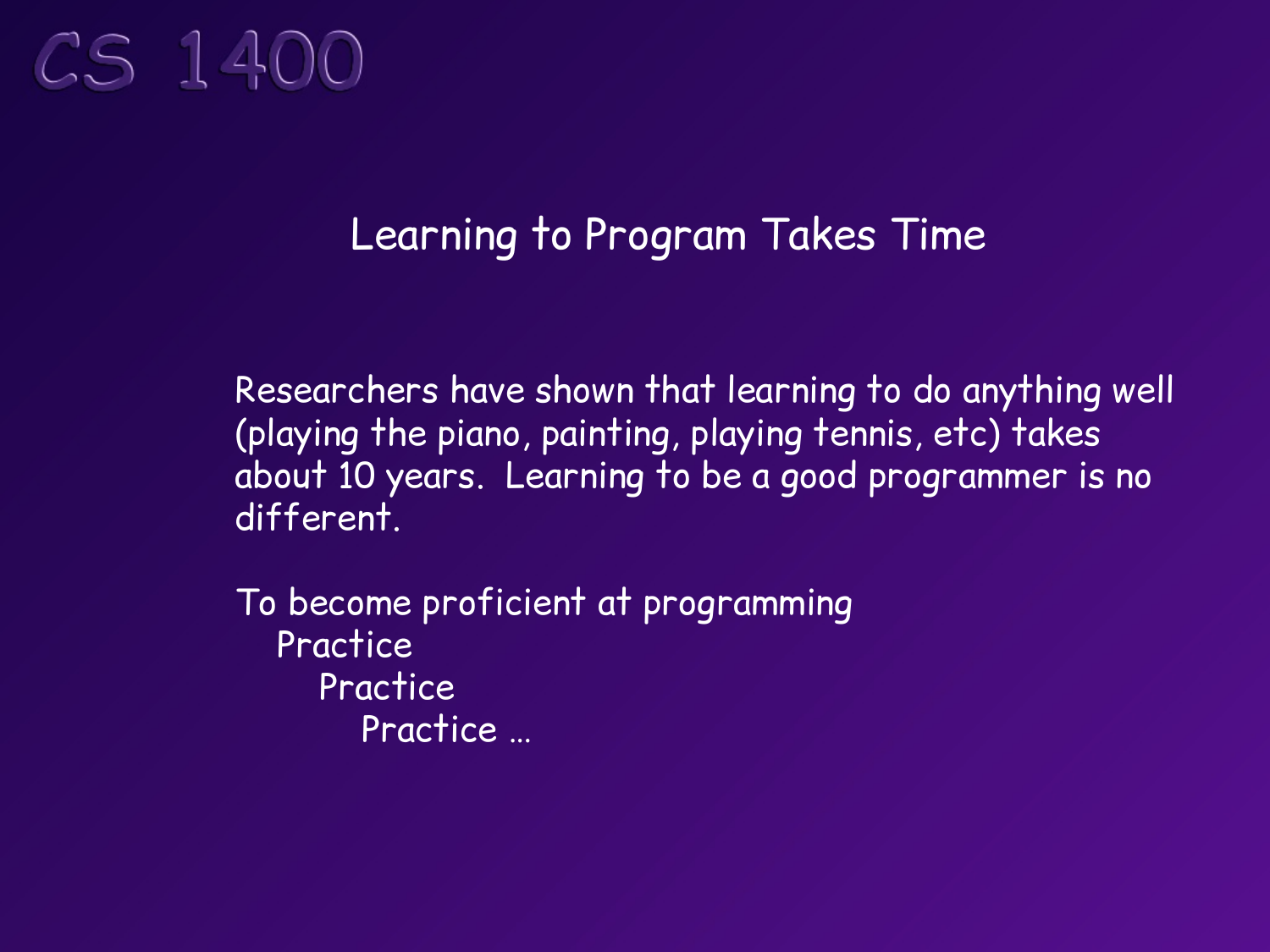

Learning to Program Takes Time
Researchers have shown that learning to do anything well
(playing the piano, painting, playing tennis, etc) takes
about 10 years.  Learning to be a good programmer is no
different.

To become proficient at programming
    Practice
        Practice
            Practice …